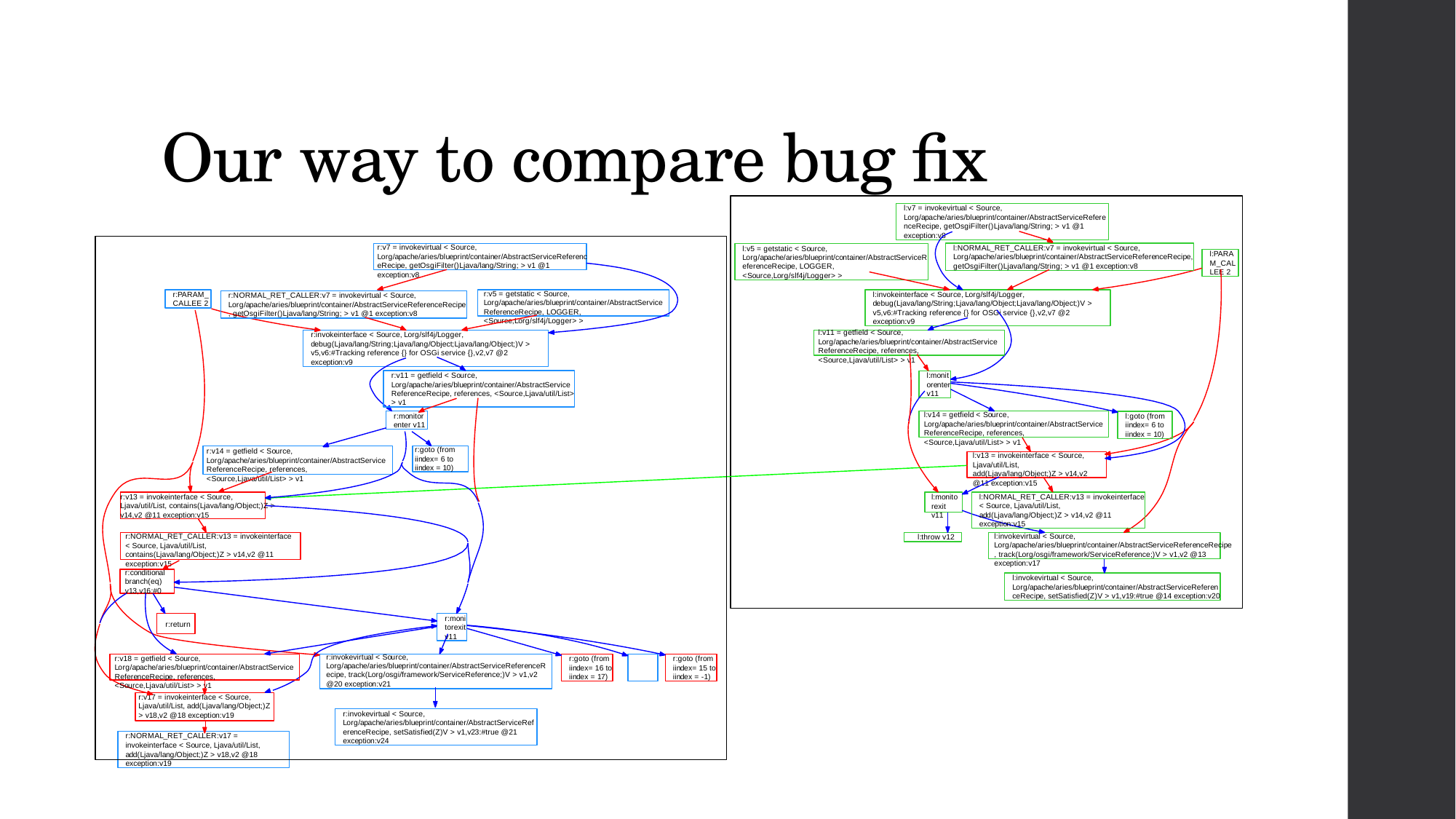

# Our way to compare bug fix

l:v7 = invokevirtual < Source, Lorg/apache/aries/blueprint/container/AbstractServiceReferenceRecipe, getOsgiFilter()Ljava/lang/String; > v1 @1 exception:v8

r:v7 = invokevirtual < Source, Lorg/apache/aries/blueprint/container/AbstractServiceReferenceRecipe, getOsgiFilter()Ljava/lang/String; > v1 @1 exception:v8
l:NORMAL_RET_CALLER:v7 = invokevirtual < Source, Lorg/apache/aries/blueprint/container/AbstractServiceReferenceRecipe, getOsgiFilter()Ljava/lang/String; > v1 @1 exception:v8
l:v5 = getstatic < Source, Lorg/apache/aries/blueprint/container/AbstractServiceReferenceRecipe, LOGGER, <Source,Lorg/slf4j/Logger> >

l:PARAM_CALLEE 2

r:v5 = getstatic < Source, Lorg/apache/aries/blueprint/container/AbstractServiceReferenceRecipe, LOGGER, <Source,Lorg/slf4j/Logger> >
r:PARAM_CALLEE 2

l:invokeinterface < Source, Lorg/slf4j/Logger, debug(Ljava/lang/String;Ljava/lang/Object;Ljava/lang/Object;)V > v5,v6:#Tracking reference {} for OSGi service {},v2,v7 @2 exception:v9
r:NORMAL_RET_CALLER:v7 = invokevirtual < Source, Lorg/apache/aries/blueprint/container/AbstractServiceReferenceRecipe, getOsgiFilter()Ljava/lang/String; > v1 @1 exception:v8

l:v11 = getfield < Source, Lorg/apache/aries/blueprint/container/AbstractServiceReferenceRecipe, references, <Source,Ljava/util/List> > v1

r:invokeinterface < Source, Lorg/slf4j/Logger, debug(Ljava/lang/String;Ljava/lang/Object;Ljava/lang/Object;)V > v5,v6:#Tracking reference {} for OSGi service {},v2,v7 @2 exception:v9

r:v11 = getfield < Source, Lorg/apache/aries/blueprint/container/AbstractServiceReferenceRecipe, references, <Source,Ljava/util/List> > v1
l:monitorenter v11

l:v14 = getfield < Source, Lorg/apache/aries/blueprint/container/AbstractServiceReferenceRecipe, references, <Source,Ljava/util/List> > v1
r:monitorenter v11

l:goto (from iindex= 6 to iindex = 10)

r:goto (from iindex= 6 to iindex = 10)

r:v14 = getfield < Source, Lorg/apache/aries/blueprint/container/AbstractServiceReferenceRecipe, references, <Source,Ljava/util/List> > v1
l:v13 = invokeinterface < Source, Ljava/util/List, add(Ljava/lang/Object;)Z > v14,v2 @11 exception:v15

l:NORMAL_RET_CALLER:v13 = invokeinterface < Source, Ljava/util/List, add(Ljava/lang/Object;)Z > v14,v2 @11 exception:v15
r:v13 = invokeinterface < Source, Ljava/util/List, contains(Ljava/lang/Object;)Z > v14,v2 @11 exception:v15
l:monitorexit v11

l:invokevirtual < Source, Lorg/apache/aries/blueprint/container/AbstractServiceReferenceRecipe, track(Lorg/osgi/framework/ServiceReference;)V > v1,v2 @13 exception:v17
r:NORMAL_RET_CALLER:v13 = invokeinterface < Source, Ljava/util/List, contains(Ljava/lang/Object;)Z > v14,v2 @11 exception:v15

l:throw v12

r:conditional branch(eq) v13,v16:#0

l:invokevirtual < Source, Lorg/apache/aries/blueprint/container/AbstractServiceReferenceRecipe, setSatisfied(Z)V > v1,v19:#true @14 exception:v20

r:monitorexit v11

r:return

r:invokevirtual < Source, Lorg/apache/aries/blueprint/container/AbstractServiceReferenceRecipe, track(Lorg/osgi/framework/ServiceReference;)V > v1,v2 @20 exception:v21

r:v18 = getfield < Source, Lorg/apache/aries/blueprint/container/AbstractServiceReferenceRecipe, references, <Source,Ljava/util/List> > v1
r:goto (from iindex= 16 to iindex = 17)

r:goto (from iindex= 15 to iindex = -1)

r:v17 = invokeinterface < Source, Ljava/util/List, add(Ljava/lang/Object;)Z > v18,v2 @18 exception:v19

r:invokevirtual < Source, Lorg/apache/aries/blueprint/container/AbstractServiceReferenceRecipe, setSatisfied(Z)V > v1,v23:#true @21 exception:v24

r:NORMAL_RET_CALLER:v17 = invokeinterface < Source, Ljava/util/List, add(Ljava/lang/Object;)Z > v18,v2 @18 exception:v19